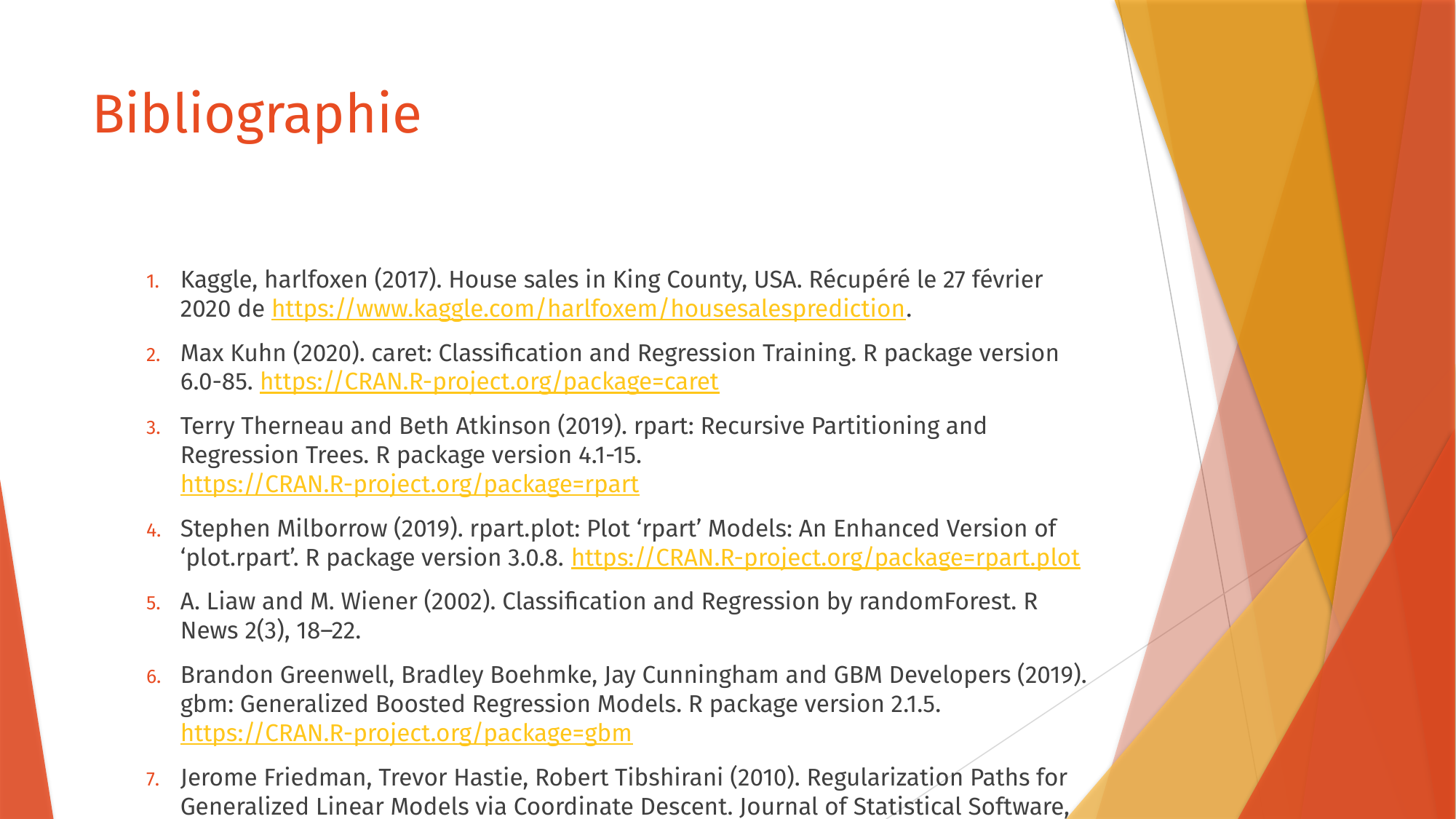

# Bibliographie
Kaggle, harlfoxen (2017). House sales in King County, USA. Récupéré le 27 février 2020 de https://www.kaggle.com/harlfoxem/housesalesprediction.
Max Kuhn (2020). caret: Classification and Regression Training. R package version 6.0-85. https://CRAN.R-project.org/package=caret
Terry Therneau and Beth Atkinson (2019). rpart: Recursive Partitioning and Regression Trees. R package version 4.1-15. https://CRAN.R-project.org/package=rpart
Stephen Milborrow (2019). rpart.plot: Plot ‘rpart’ Models: An Enhanced Version of ‘plot.rpart’. R package version 3.0.8. https://CRAN.R-project.org/package=rpart.plot
A. Liaw and M. Wiener (2002). Classification and Regression by randomForest. R News 2(3), 18–22.
Brandon Greenwell, Bradley Boehmke, Jay Cunningham and GBM Developers (2019). gbm: Generalized Boosted Regression Models. R package version 2.1.5. https://CRAN.R-project.org/package=gbm
Jerome Friedman, Trevor Hastie, Robert Tibshirani (2010). Regularization Paths for Generalized Linear Models via Coordinate Descent. Journal of Statistical Software, 33(1), 1-22. URL http://www.jstatsoft.org/v33/i01/.
Alina Beygelzimer, Sham Kakadet, John Langford, Sunil Arya, David Mount and Shengqiao Li (2019). FNN: Fast Nearest Neighbor Search Algorithms and Applications. R package version 1.1.3. https://CRAN.R-project.org/package=FNN